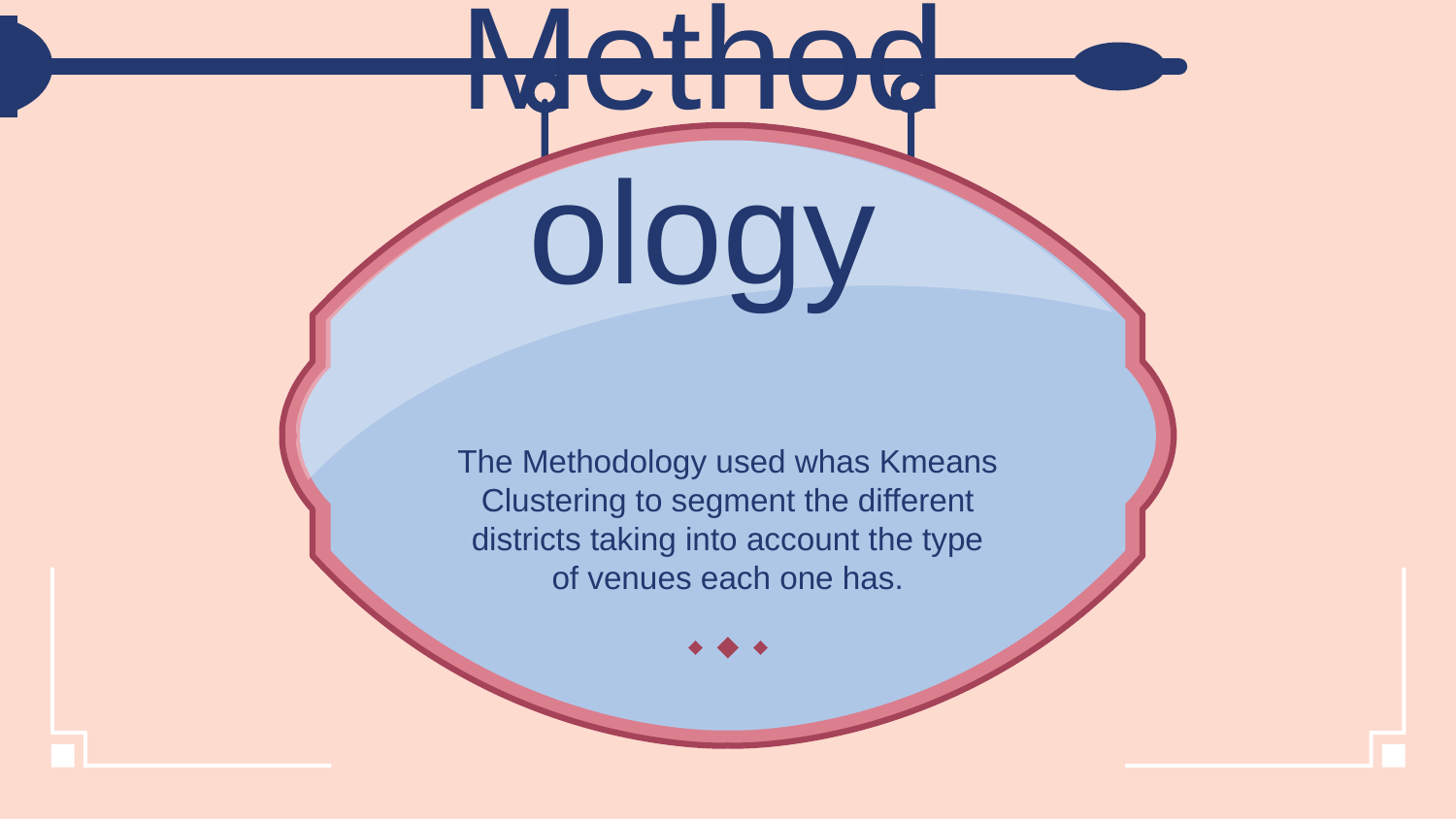

# Methodology
The Methodology used whas Kmeans Clustering to segment the different districts taking into account the type of venues each one has.